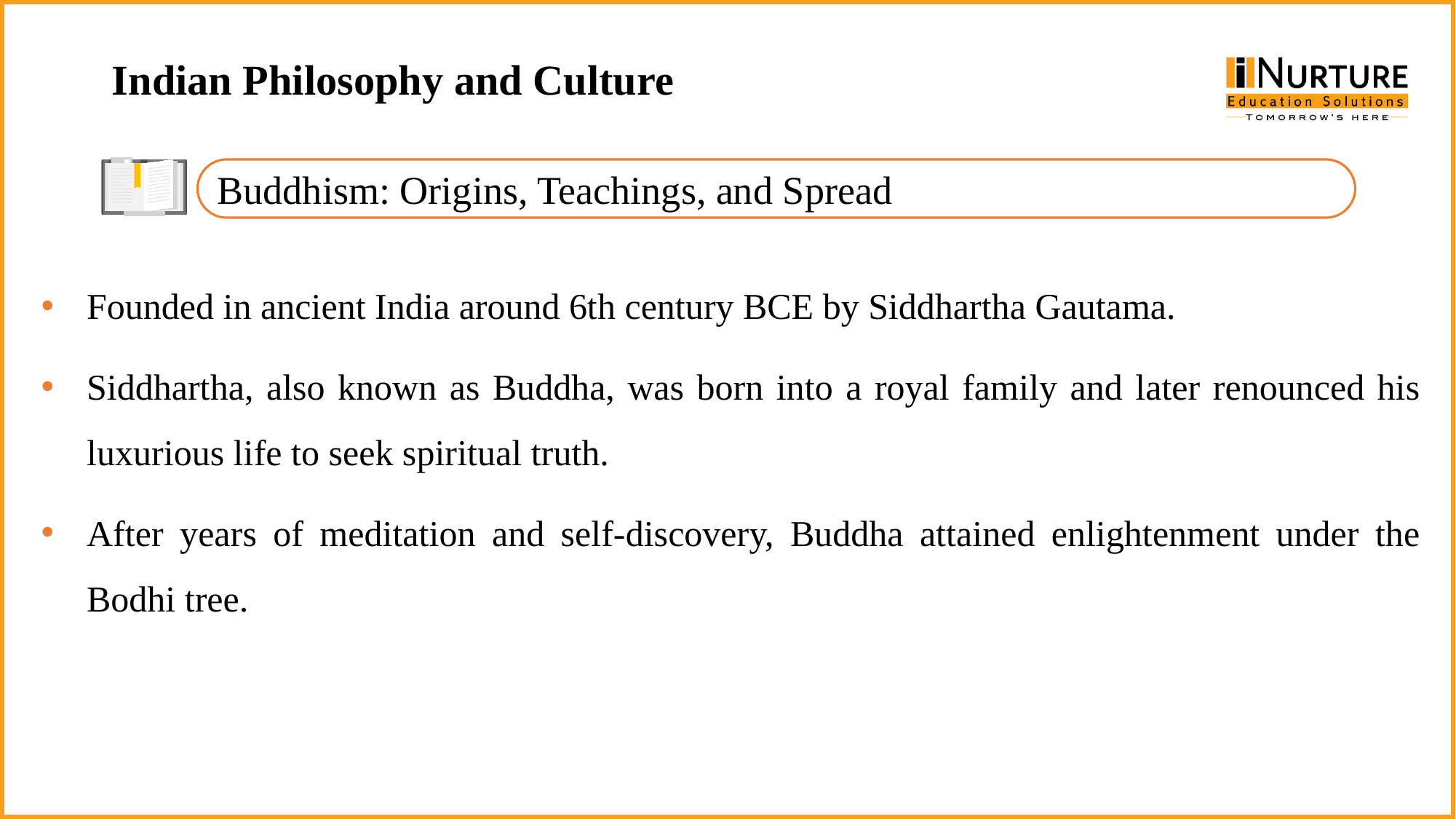

Indian Philosophy and Culture

Buddhism: Origins, Teachings, and Spread

Founded in ancient India around 6th century BCE by Siddhartha Gautama.
Siddhartha, also known as Buddha, was born into a royal family and later renounced his luxurious life to seek spiritual truth.
After years of meditation and self-discovery, Buddha attained enlightenment under the Bodhi tree.